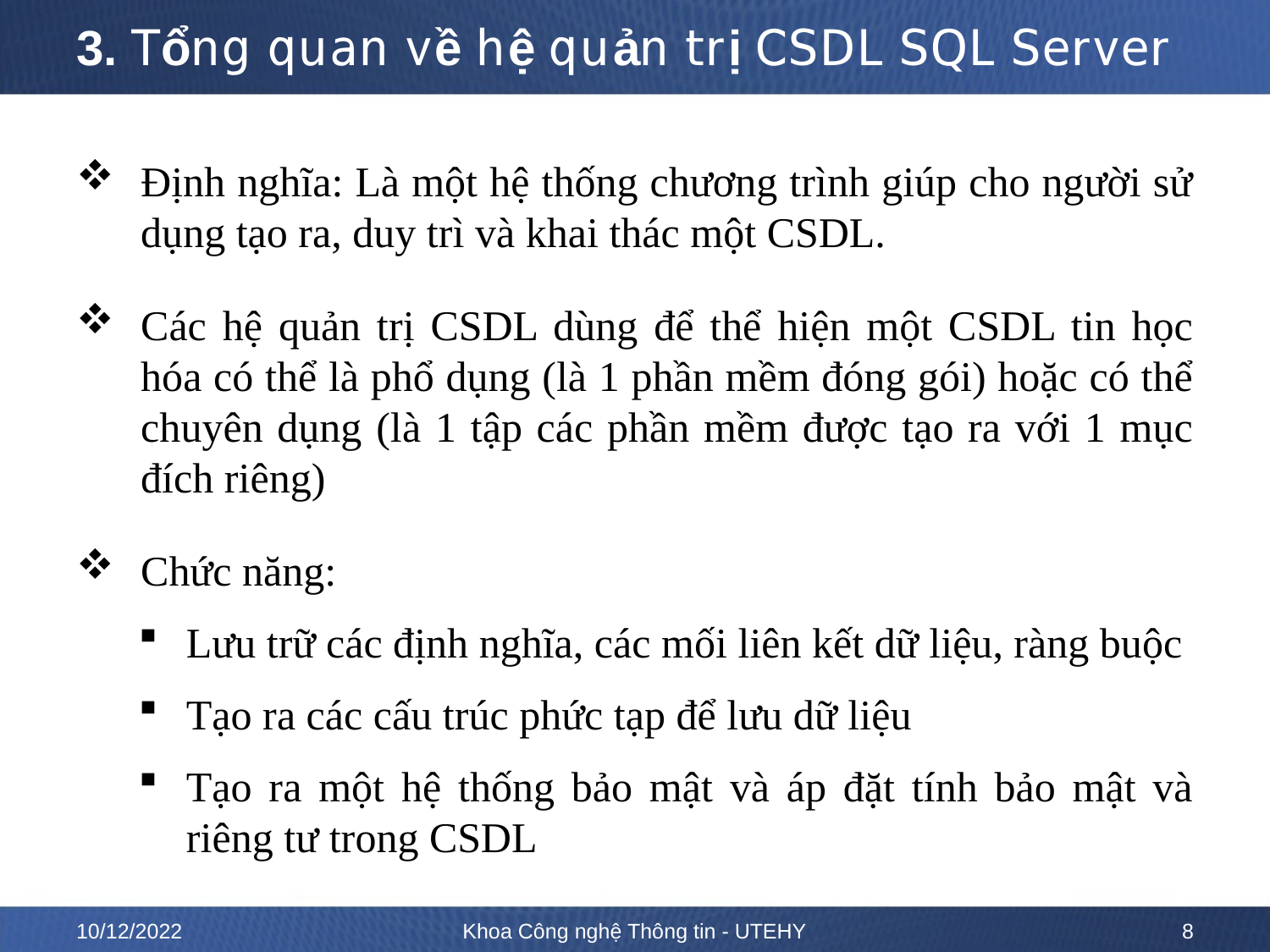

# 3. Tổng quan về hệ quản trị CSDL SQL Server
Định nghĩa: Là một hệ thống chương trình giúp cho người sử dụng tạo ra, duy trì và khai thác một CSDL.
Các hệ quản trị CSDL dùng để thể hiện một CSDL tin học hóa có thể là phổ dụng (là 1 phần mềm đóng gói) hoặc có thể chuyên dụng (là 1 tập các phần mềm được tạo ra với 1 mục đích riêng)
Chức năng:
Lưu trữ các định nghĩa, các mối liên kết dữ liệu, ràng buộc
Tạo ra các cấu trúc phức tạp để lưu dữ liệu
Tạo ra một hệ thống bảo mật và áp đặt tính bảo mật và riêng tư trong CSDL

10/12/2022
Khoa Công nghệ Thông tin - UTEHY
8